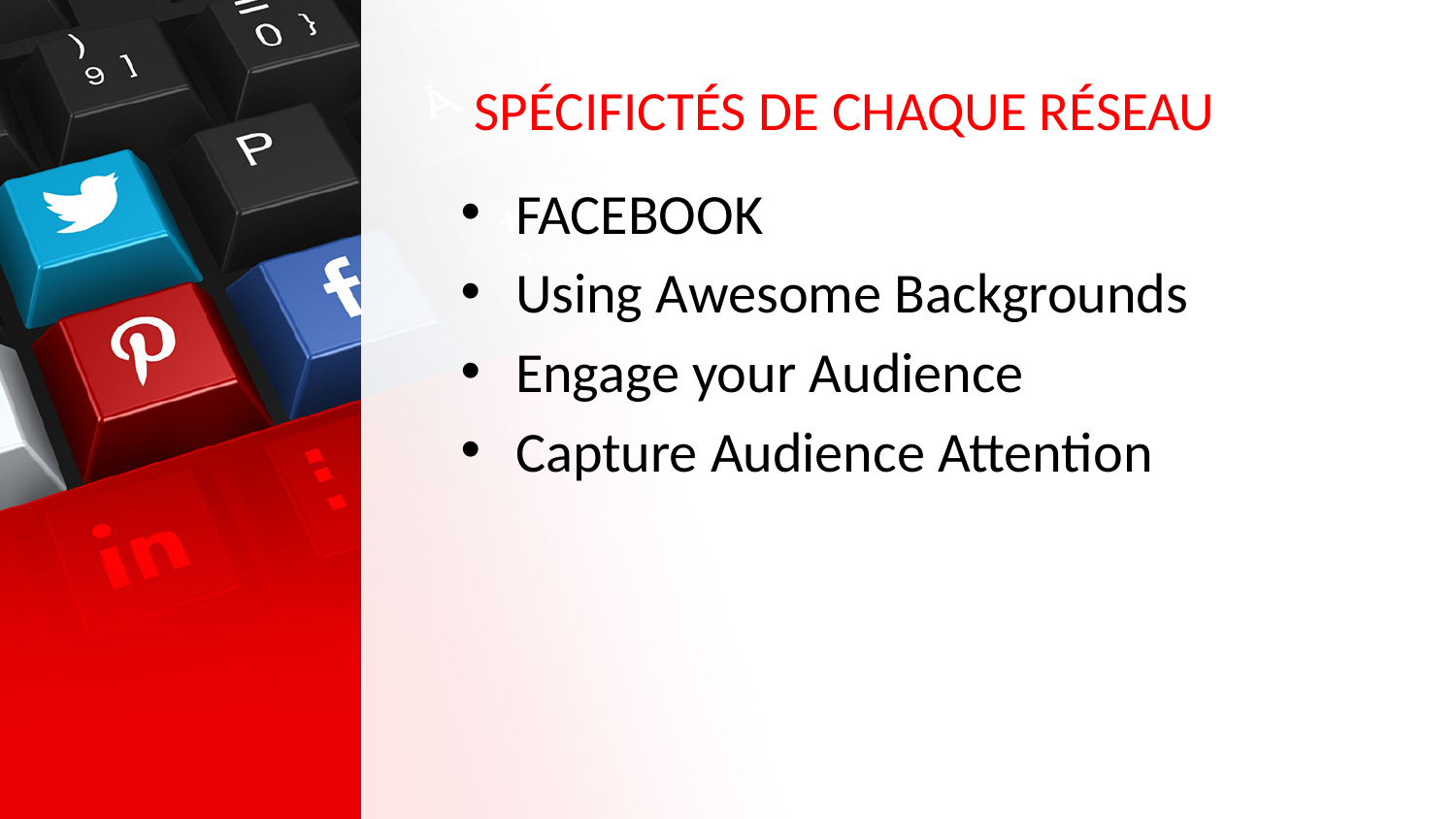

# SPÉCIFICTÉS DE CHAQUE RÉSEAU
FACEBOOK
Using Awesome Backgrounds
Engage your Audience
Capture Audience Attention